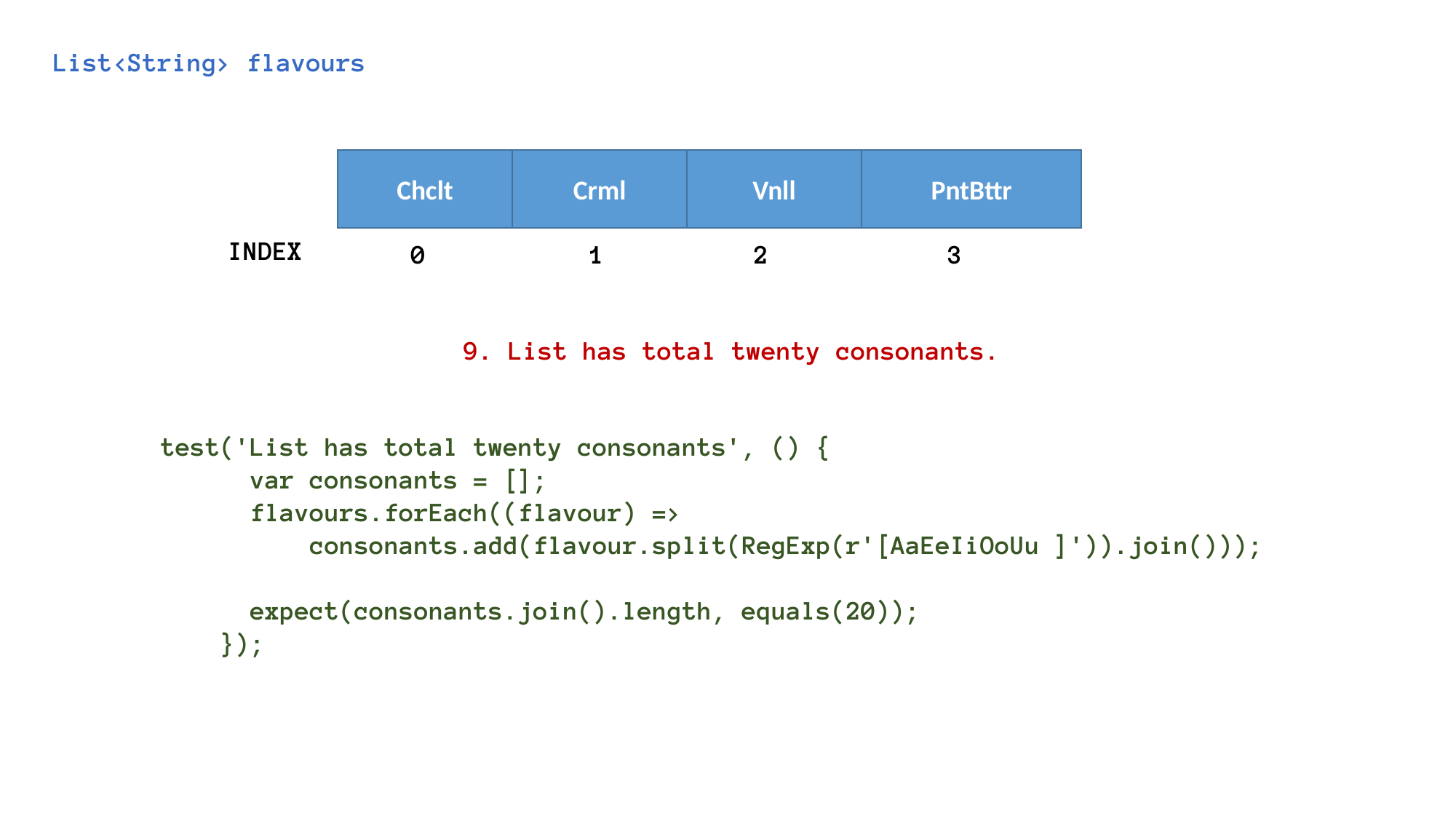

List<String> flavours
Chclt
Crml
Vnll
PntBttr
INDEX
  0           1          2            3
9. List has total twenty consonants.
test('List has total twenty consonants', () {
      var consonants = [];
      flavours.forEach((flavour) =>
          consonants.add(flavour.split(RegExp(r'[AaEeIiOoUu ]')).join()));

      expect(consonants.join().length, equals(20));
    });